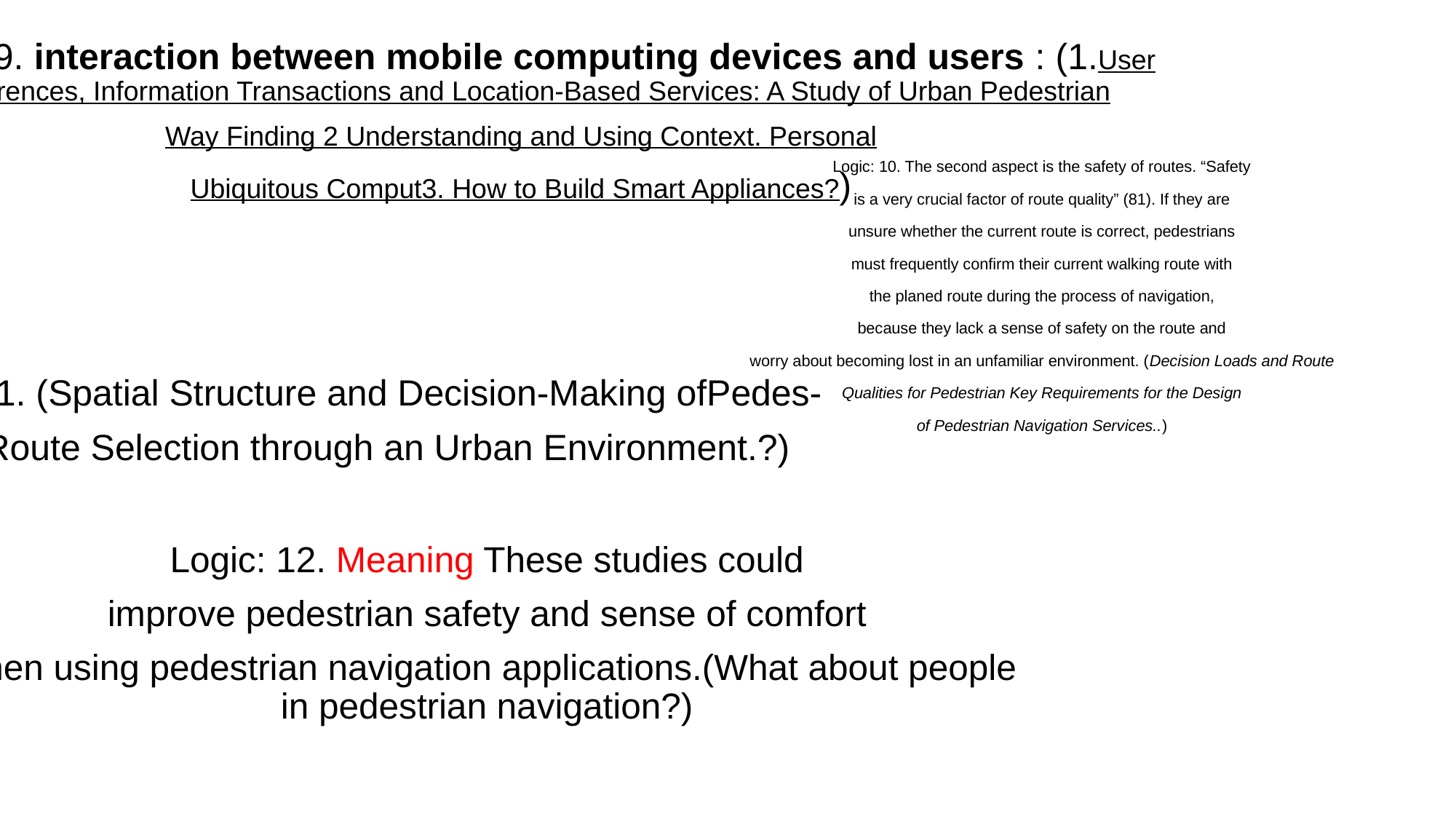

Logic: 9. interaction between mobile computing devices and users : (1.User Preferences, Information Transactions and Location-Based Services: A Study of Urban Pedestrian
Way Finding 2 Understanding and Using Context. Personal
Ubiquitous Comput3. How to Build Smart Appliances?)
Logic: 10. The second aspect is the safety of routes. “Safety
is a very crucial factor of route quality” (81). If they are
unsure whether the current route is correct, pedestrians
must frequently confirm their current walking route with
the planed route during the process of navigation,
because they lack a sense of safety on the route and
worry about becoming lost in an unfamiliar environment. (Decision Loads and Route
Qualities for Pedestrian Key Requirements for the Design
of Pedestrian Navigation Services..)
Logic: 11. (Spatial Structure and Decision-Making ofPedes-
trian Route Selection through an Urban Environment.?)
Logic: 12. Meaning These studies could
improve pedestrian safety and sense of comfort
when using pedestrian navigation applications.(What about people in pedestrian navigation?)